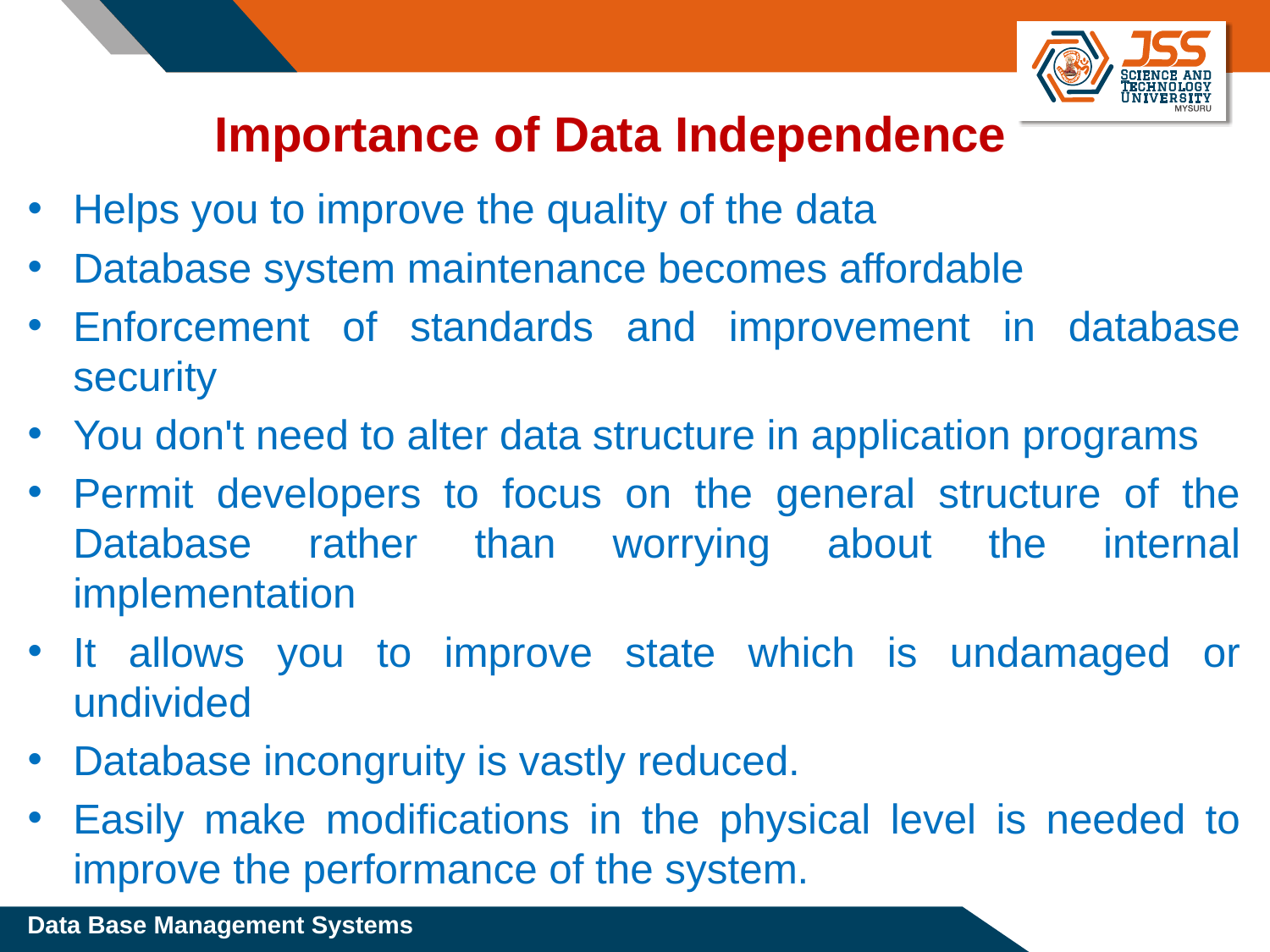

# Importance of Data Independence
Helps you to improve the quality of the data
Database system maintenance becomes affordable
Enforcement of standards and improvement in database security
You don't need to alter data structure in application programs
Permit developers to focus on the general structure of the Database rather than worrying about the internal implementation
It allows you to improve state which is undamaged or undivided
Database incongruity is vastly reduced.
Easily make modifications in the physical level is needed to improve the performance of the system.

Data Base Management Systems